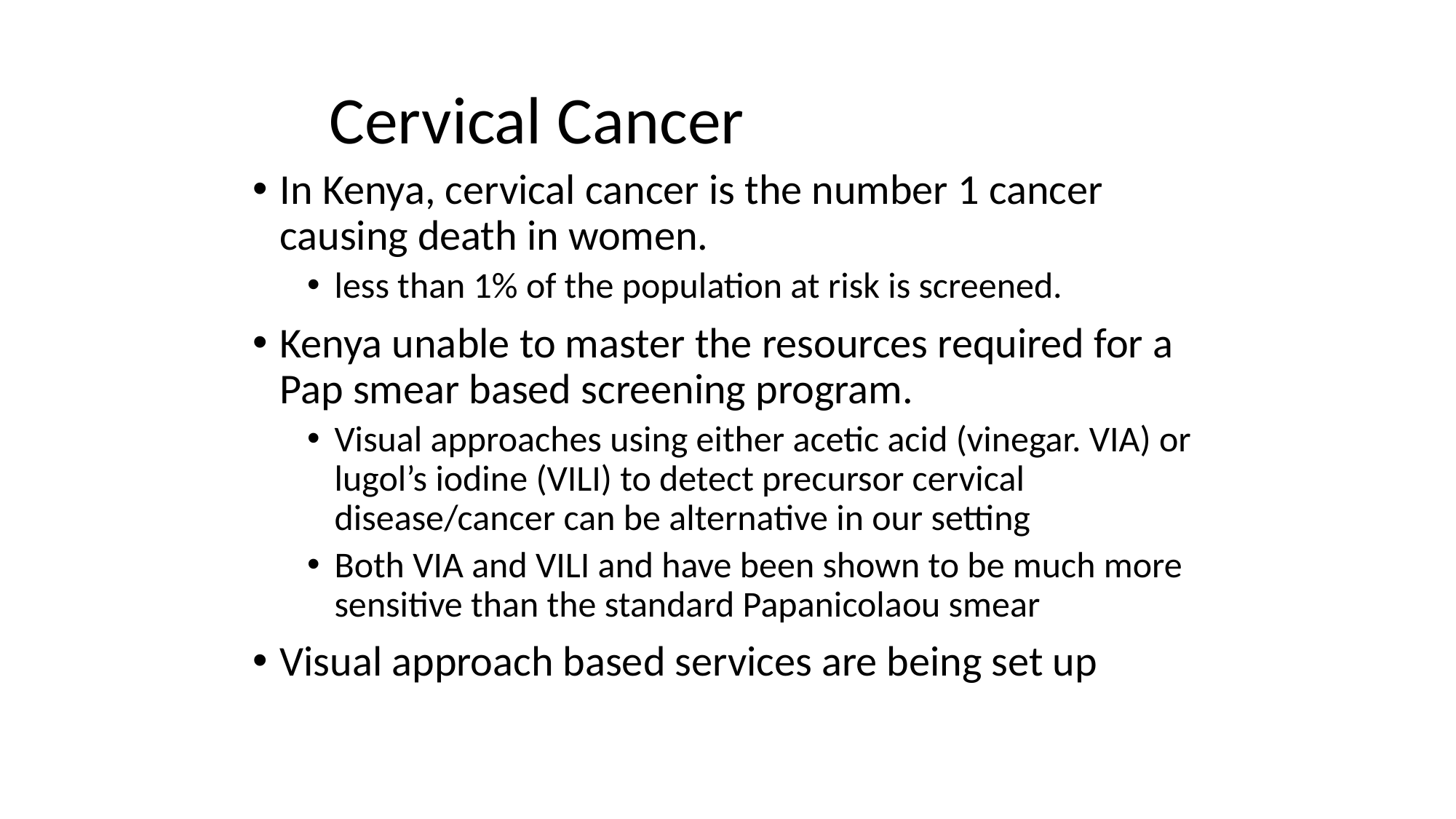

Cervical Cancer
In Kenya, cervical cancer is the number 1 cancer causing death in women.
less than 1% of the population at risk is screened.
Kenya unable to master the resources required for a Pap smear based screening program.
Visual approaches using either acetic acid (vinegar. VIA) or lugol’s iodine (VILI) to detect precursor cervical disease/cancer can be alternative in our setting
Both VIA and VILI and have been shown to be much more sensitive than the standard Papanicolaou smear
Visual approach based services are being set up